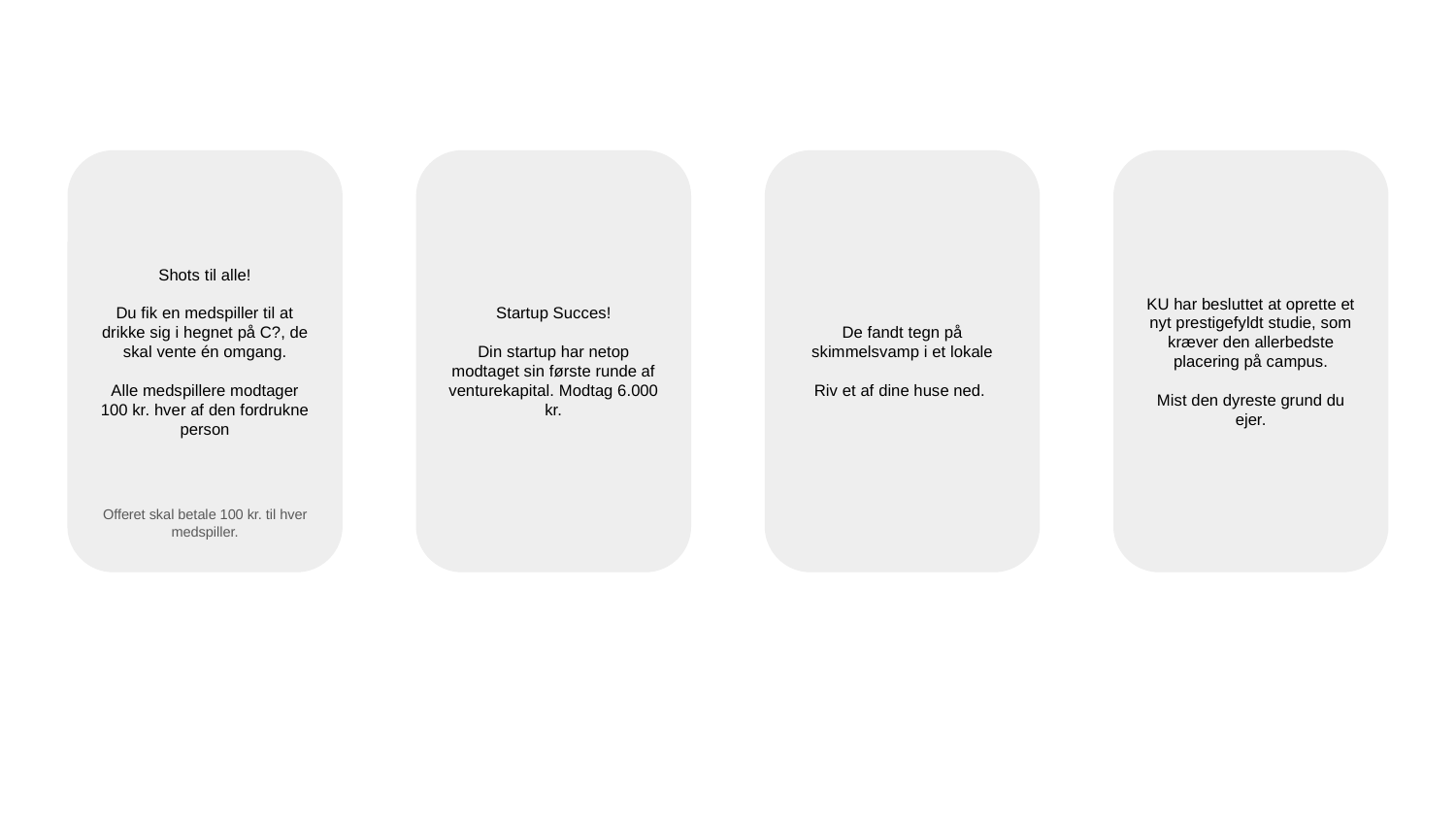

Shots til alle!

Du fik en medspiller til at drikke sig i hegnet på C?, de skal vente én omgang.

Alle medspillere modtager 100 kr. hver af den fordrukne person

Startup Succes!

Din startup har netop modtaget sin første runde af venturekapital. Modtag 6.000 kr.
De fandt tegn på skimmelsvamp i et lokale

Riv et af dine huse ned.
KU har besluttet at oprette et nyt prestigefyldt studie, som kræver den allerbedste placering på campus.

Mist den dyreste grund du ejer.
Offeret skal betale 100 kr. til hver medspiller.